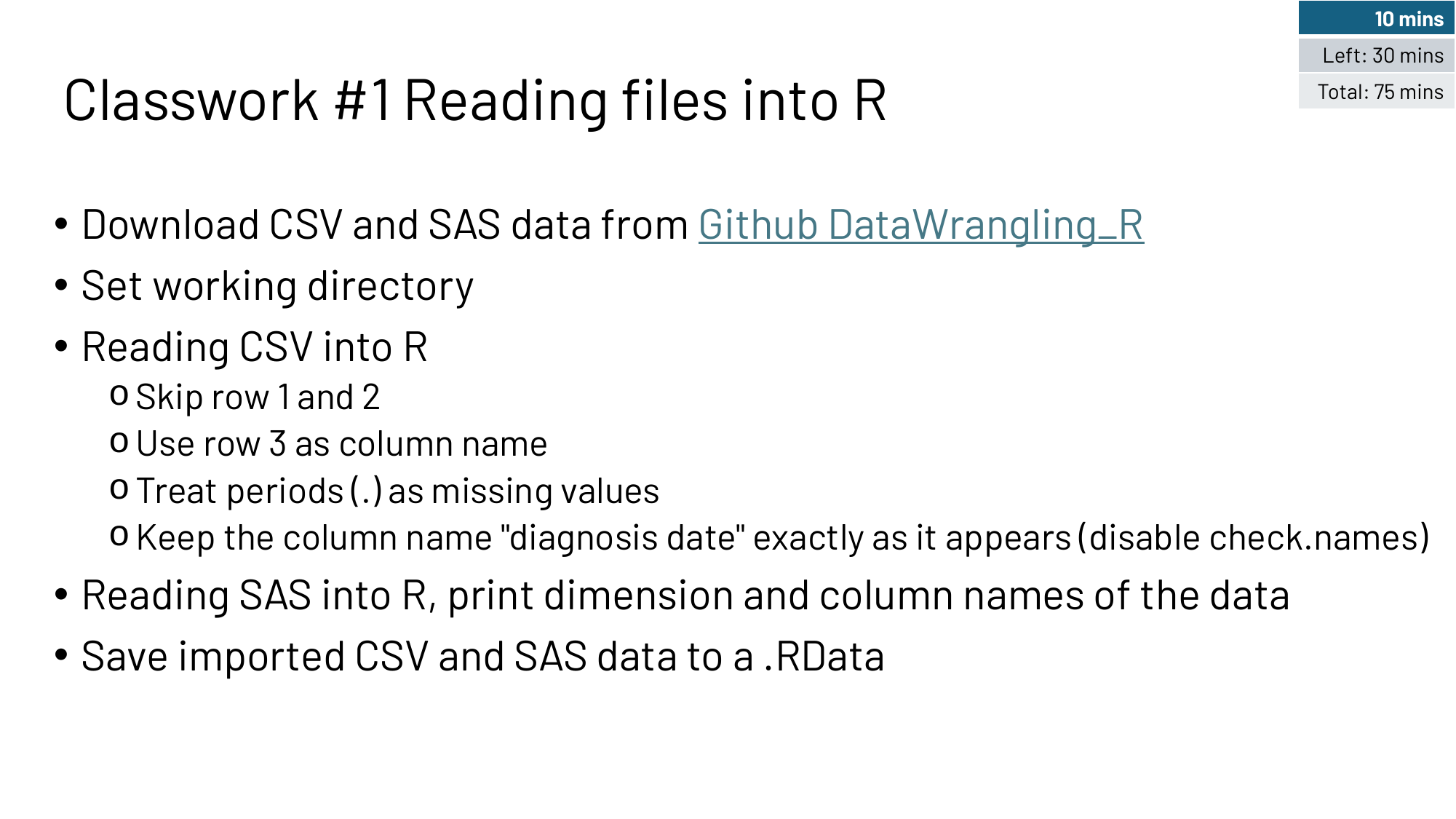

| 10 mins |
| --- |
| Left: 30 mins |
| Total: 75 mins |
# Classwork #1 Reading files into R
Download CSV and SAS data from Github DataWrangling_R
Set working directory
Reading CSV into R
Skip row 1 and 2
Use row 3 as column name
Treat periods (.) as missing values
Keep the column name "diagnosis date" exactly as it appears (disable check.names)
Reading SAS into R, print dimension and column names of the data
Save imported CSV and SAS data to a .RData